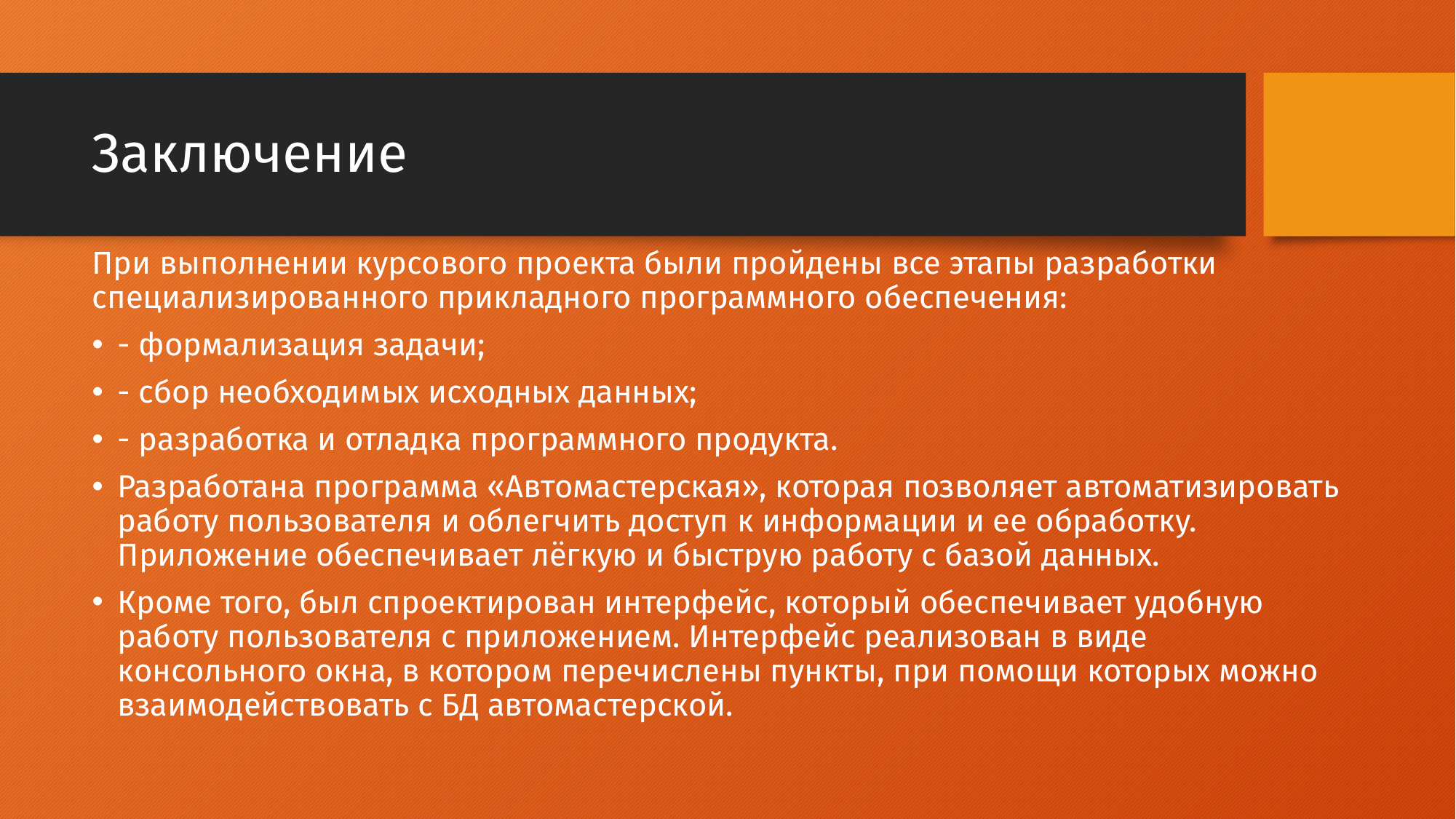

# Заключение
При выполнении курсового проекта были пройдены все этапы разработки специализированного прикладного программного обеспечения:
- формализация задачи;
- сбор необходимых исходных данных;
- разработка и отладка программного продукта.
Разработана программа «Автомастерская», которая позволяет автоматизировать работу пользователя и облегчить доступ к информации и ее обработку. Приложение обеспечивает лёгкую и быструю работу с базой данных.
Кроме того, был спроектирован интерфейс, который обеспечивает удобную работу пользователя с приложением. Интерфейс реализован в виде консольного окна, в котором перечислены пункты, при помощи которых можно взаимодействовать с БД автомастерской.